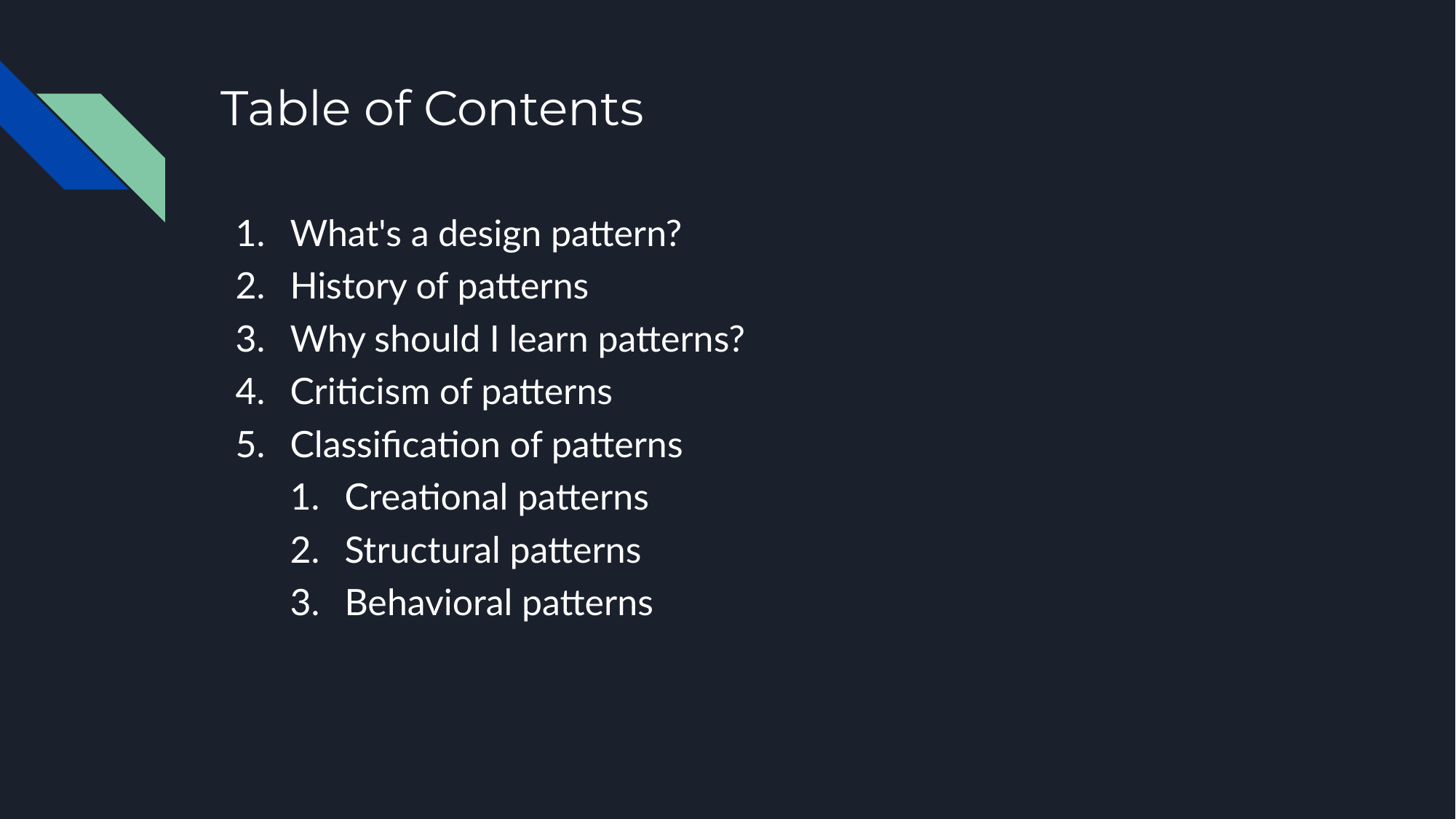

# Table of Contents
What's a design pattern?
History of patterns
Why should I learn patterns?
Criticism of patterns
Classification of patterns
Creational patterns
Structural patterns
Behavioral patterns